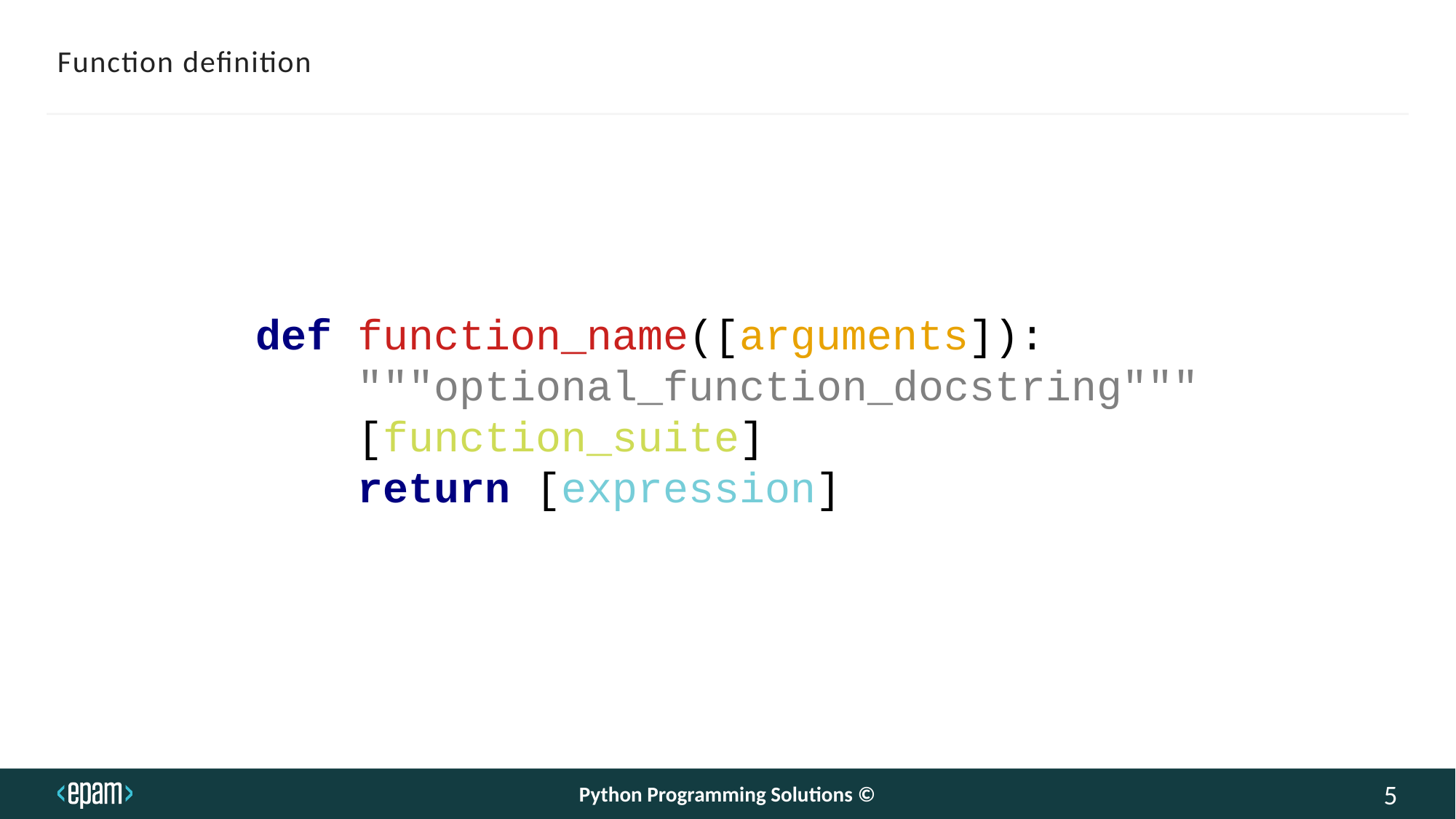

Function definition
def function_name([arguments]):
    """optional_function_docstring"""
    [function_suite]
    return [expression]
Python Programming Solutions ©
5